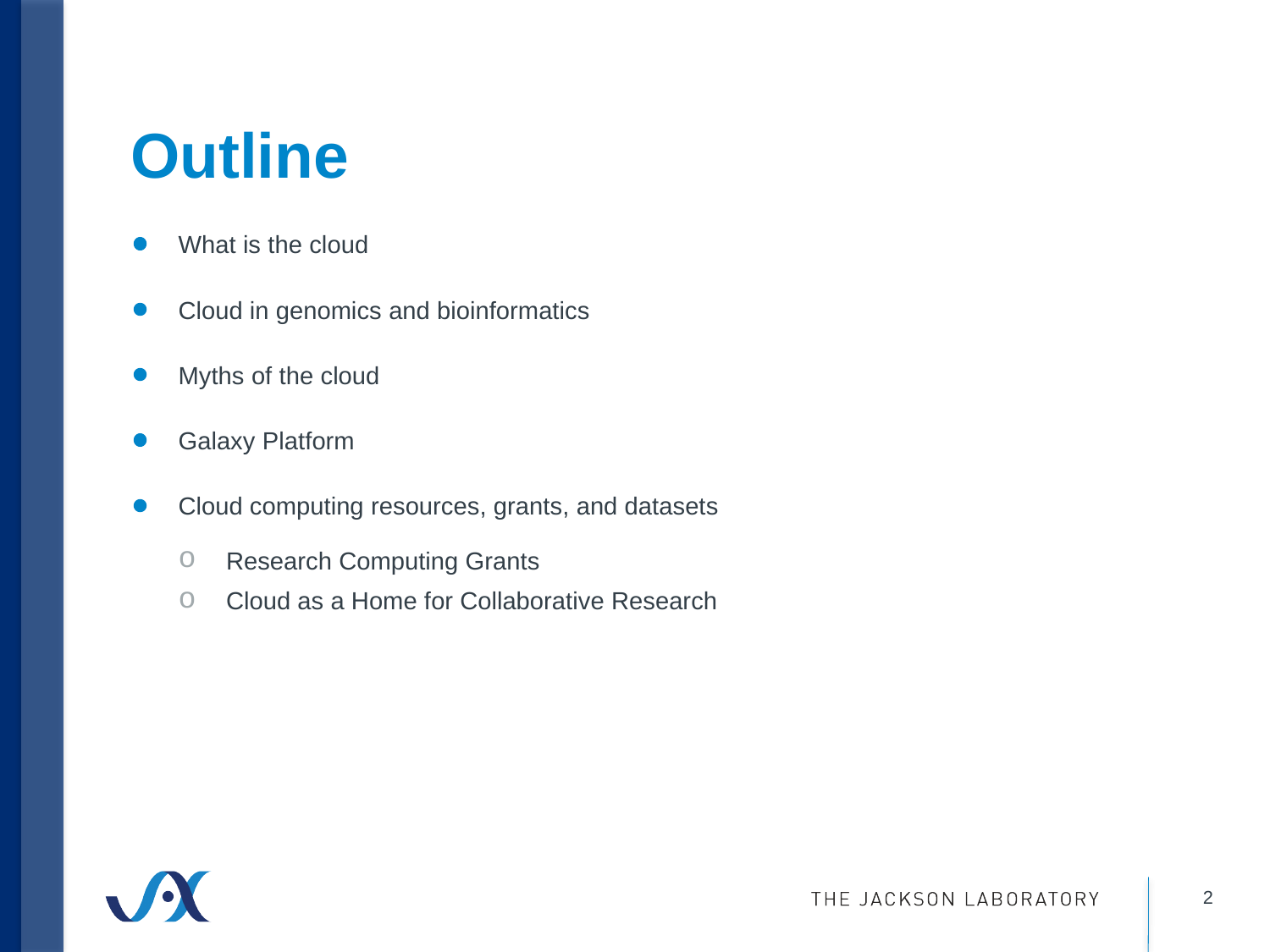

# Outline
What is the cloud
Cloud in genomics and bioinformatics
Myths of the cloud
Galaxy Platform
Cloud computing resources, grants, and datasets
Research Computing Grants
Cloud as a Home for Collaborative Research

2